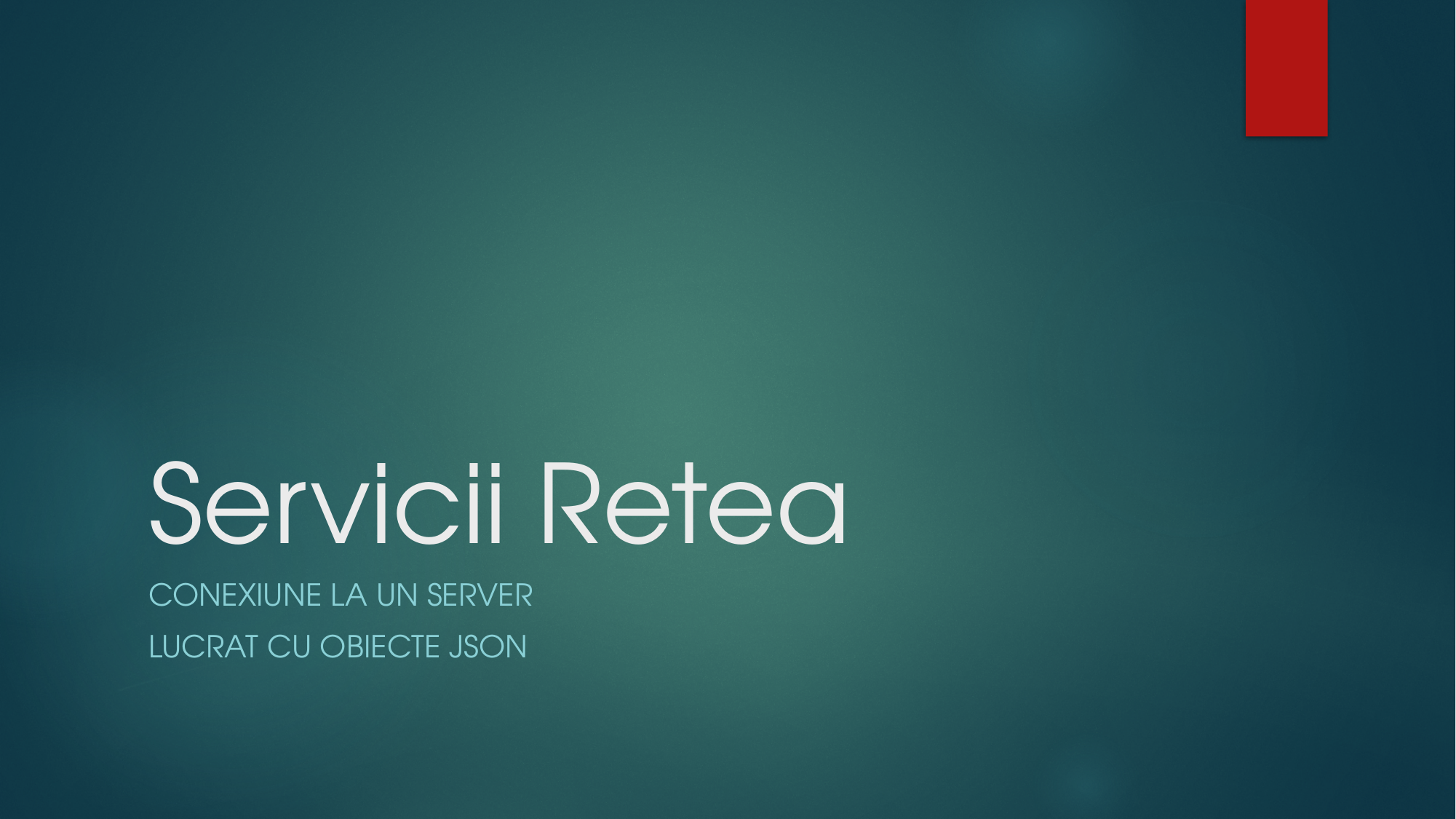

# Servicii Retea
Conexiune la un server
Lucrat cu obiecte json